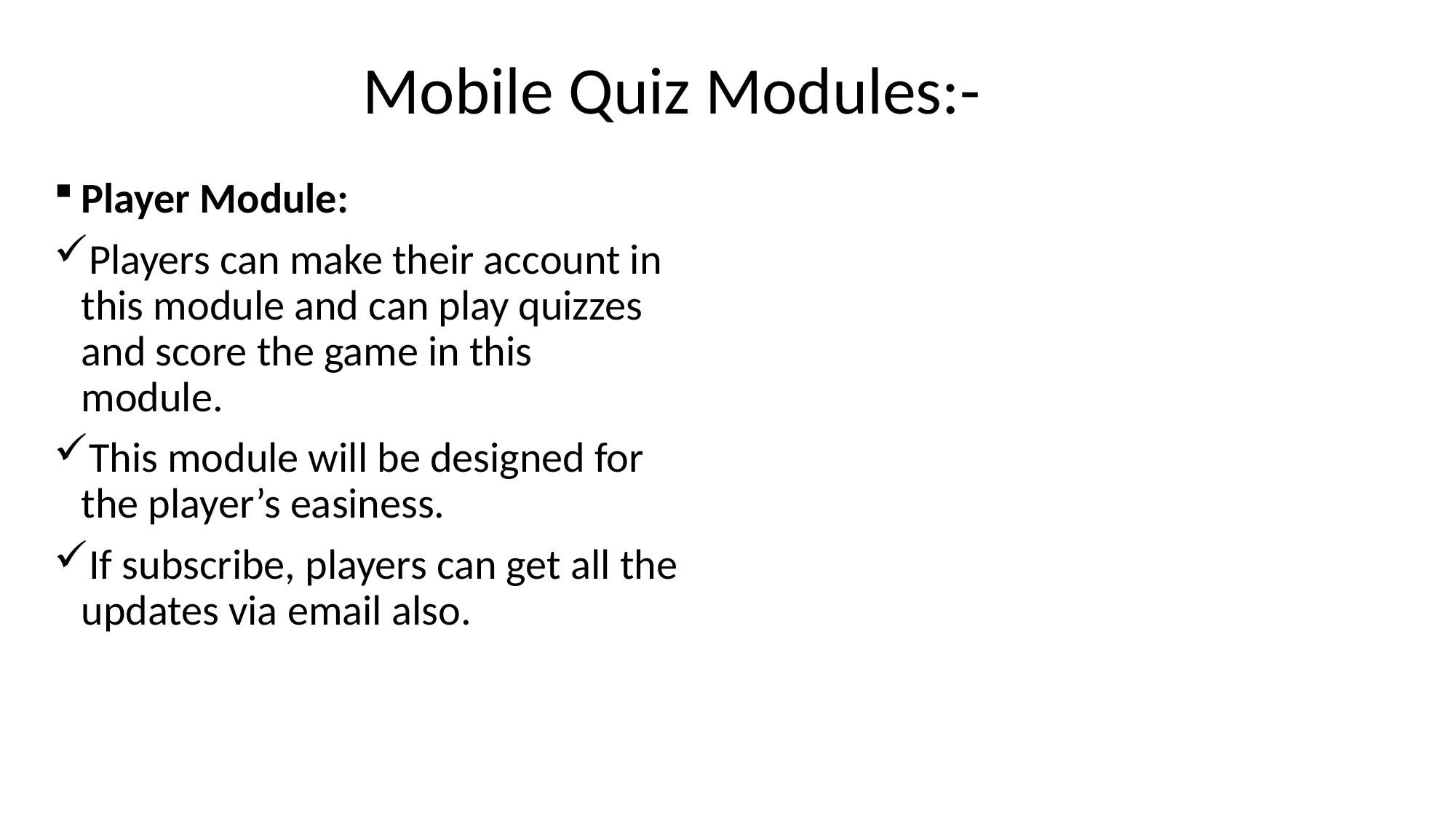

# Mobile Quiz Modules:-
Player Module:
Players can make their account in this module and can play quizzes and score the game in this module.
This module will be designed for the player’s easiness.
If subscribe, players can get all the updates via email also.